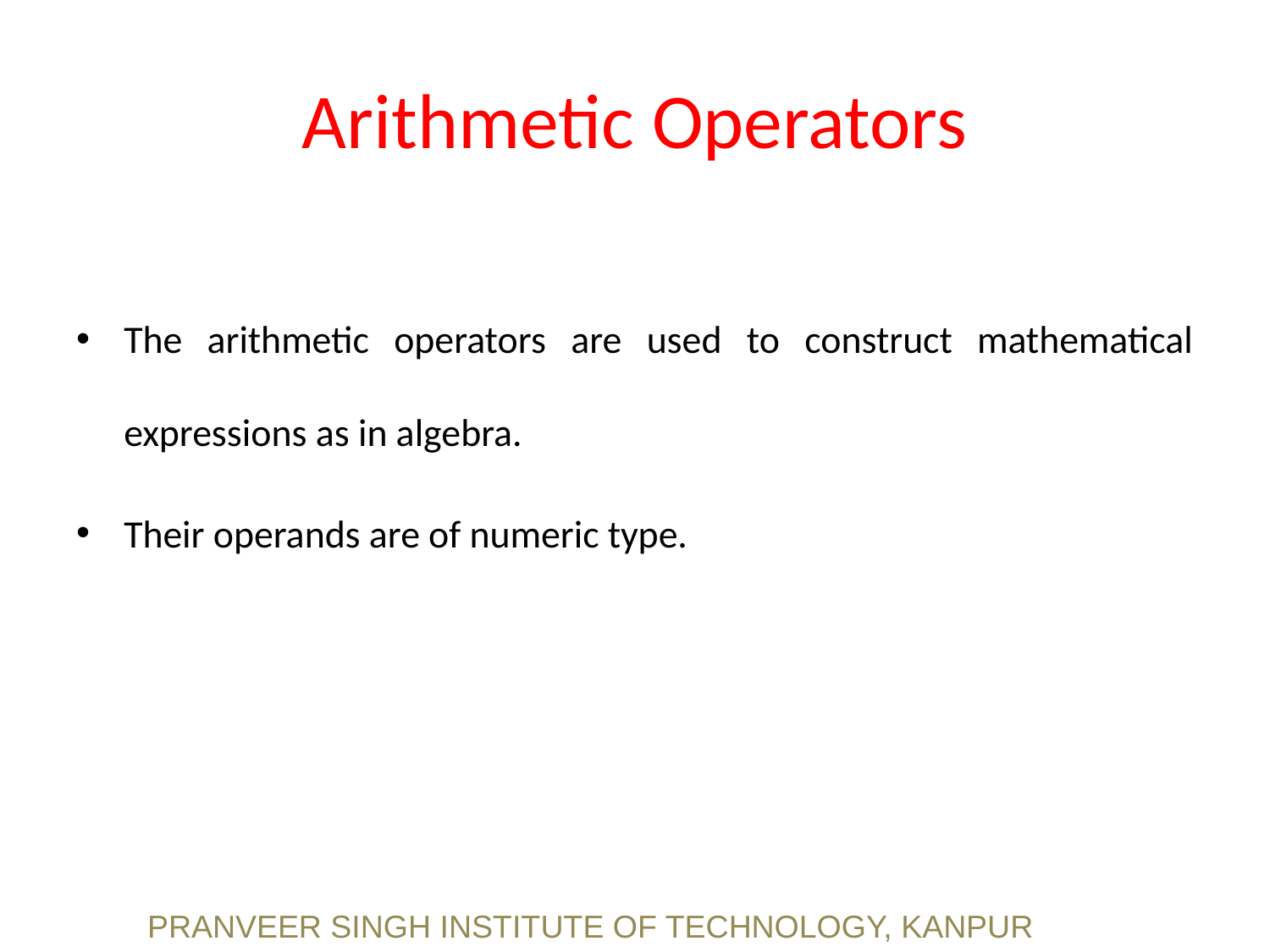

# Arithmetic Operators
The arithmetic operators are used to construct mathematical expressions as in algebra.
Their operands are of numeric type.
PRANVEER SINGH INSTITUTE OF TECHNOLOGY, KANPUR